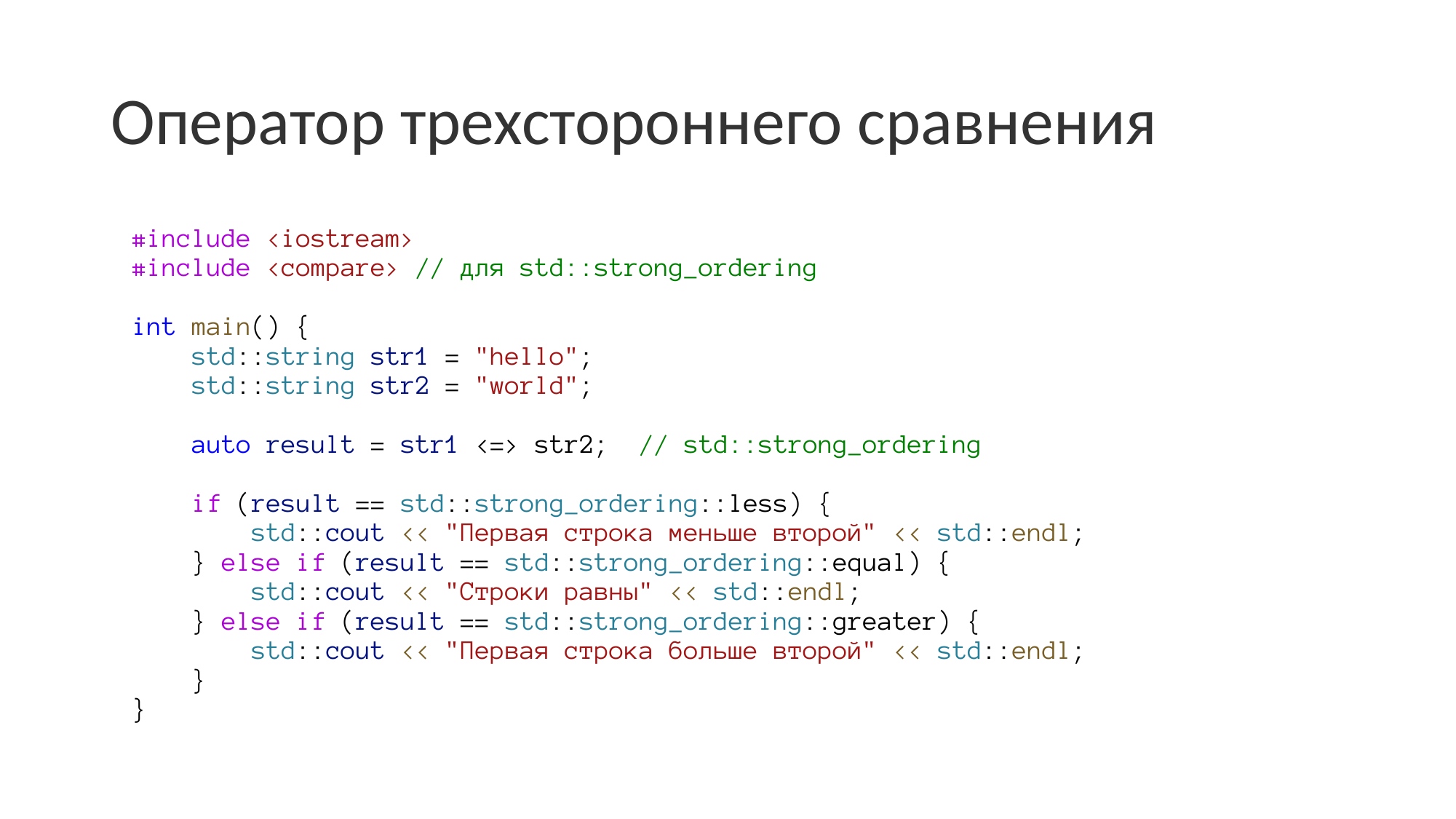

# Оператор трехстороннего сравнения
#include <iostream>
#include <compare> // для std::strong_ordering
int main() {
    std::string str1 = "hello";
    std::string str2 = "world";

    auto result = str1 <=> str2;  // std::strong_ordering
    if (result == std::strong_ordering::less) {
        std::cout << "Первая строка меньше второй" << std::endl;
    } else if (result == std::strong_ordering::equal) {
        std::cout << "Строки равны" << std::endl;
    } else if (result == std::strong_ordering::greater) {
        std::cout << "Первая строка больше второй" << std::endl;
    }
}